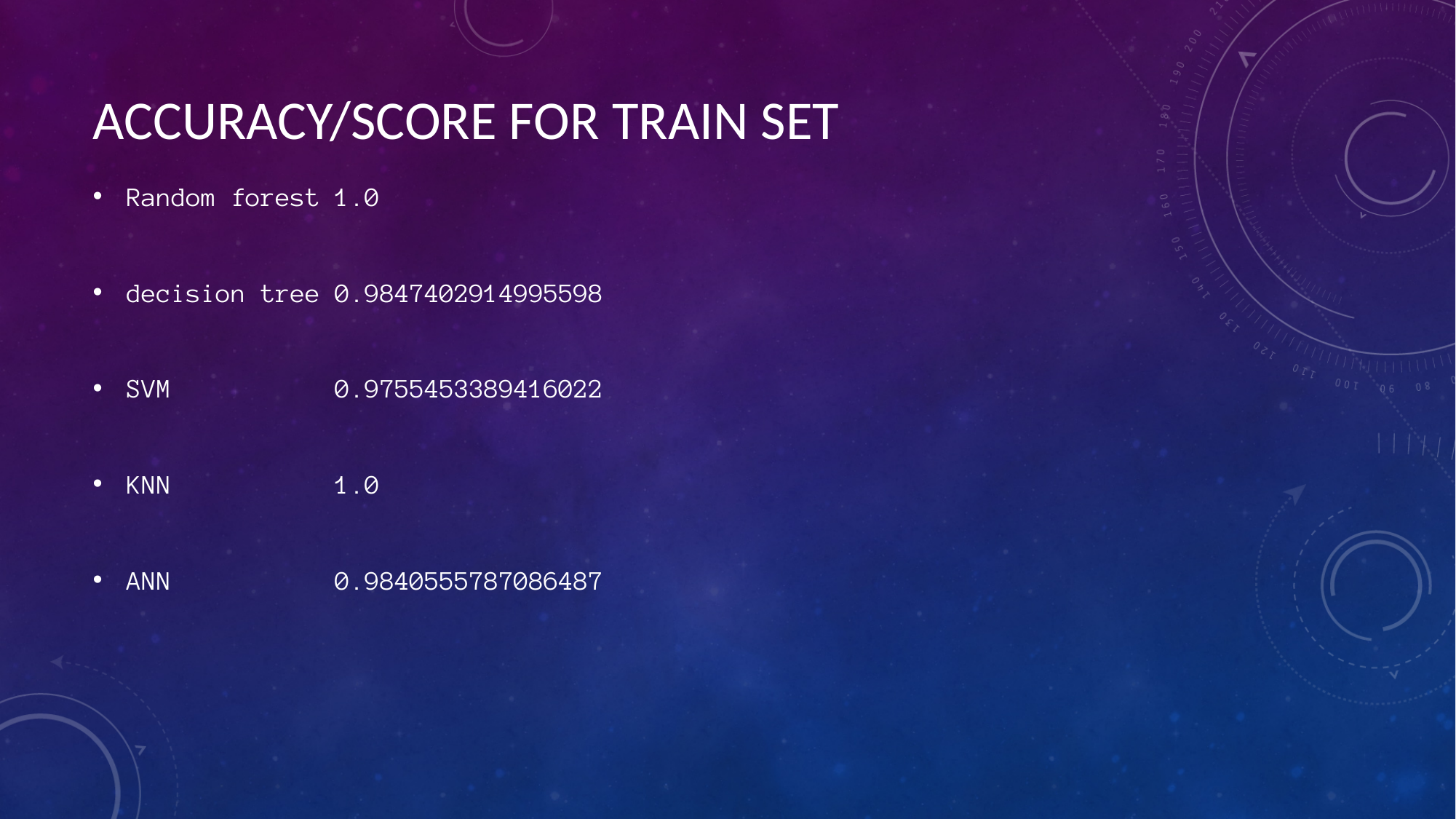

# ACCURACY/SCORE FOR TRAIN SET
Random forest 1.0

decision tree 0.9847402914995598

SVM           0.9755453389416022

KNN           1.0

ANN           0.9840555787086487